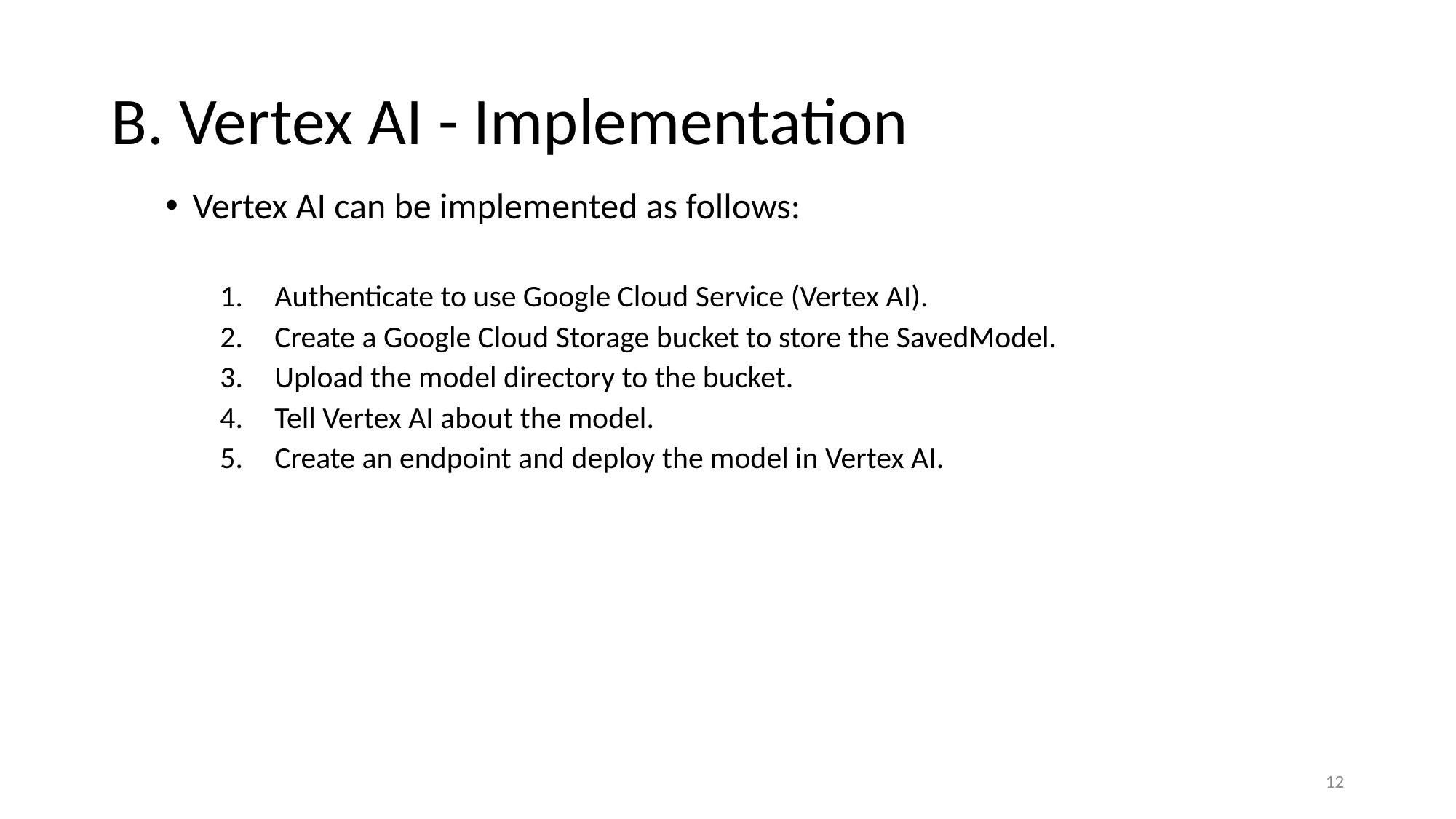

# B. Vertex AI - Implementation
Vertex AI can be implemented as follows:

Authenticate to use Google Cloud Service (Vertex AI).
Create a Google Cloud Storage bucket to store the SavedModel.
Upload the model directory to the bucket.
Tell Vertex AI about the model.
Create an endpoint and deploy the model in Vertex AI.

12